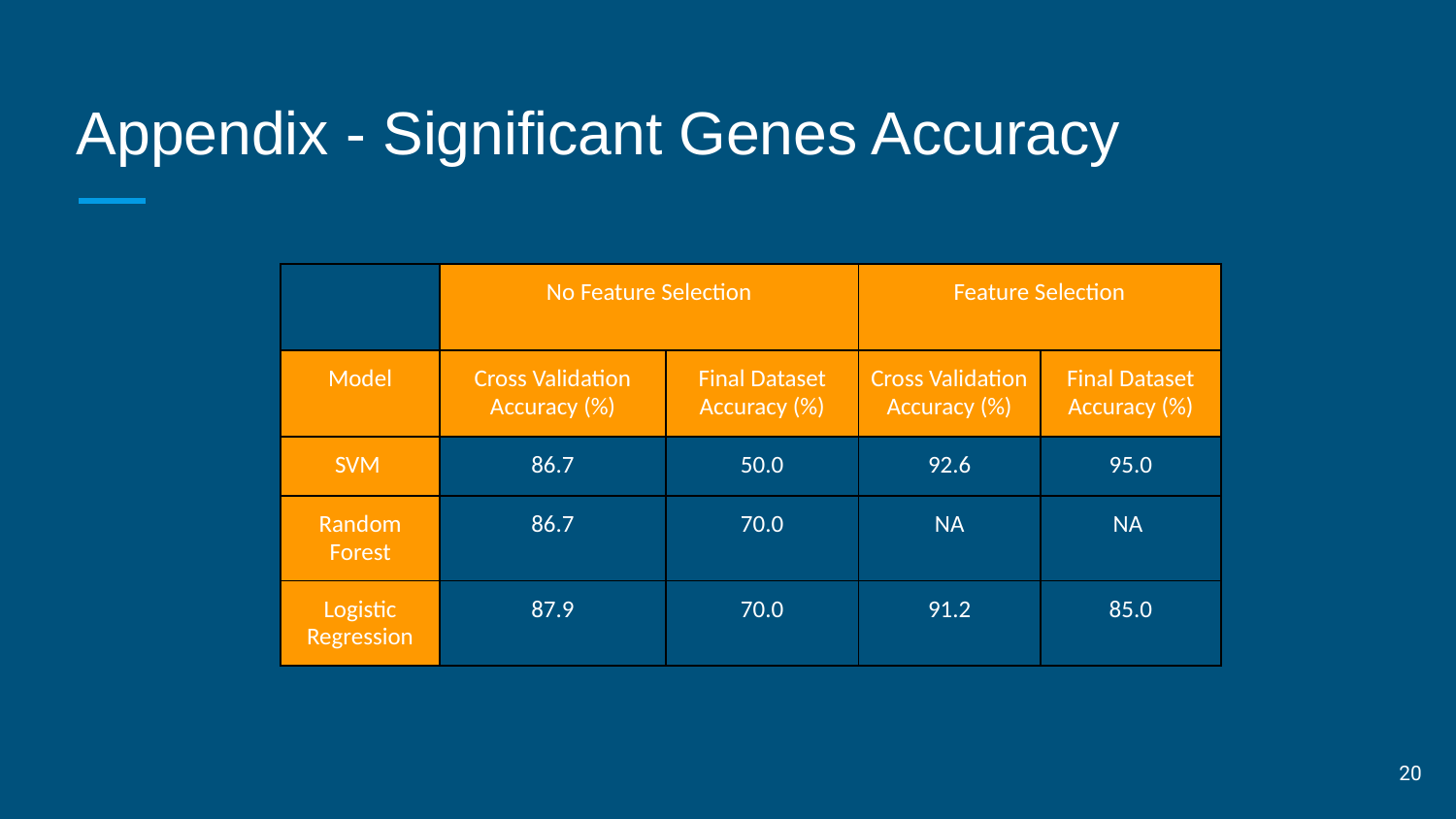

# Appendix - Significant Genes Accuracy
|  | No Feature Selection |  | Feature Selection |  |
| --- | --- | --- | --- | --- |
| Model | Cross Validation Accuracy (%) | Final Dataset Accuracy (%) | Cross Validation Accuracy (%) | Final Dataset Accuracy (%) |
| SVM | 86.7 | 50.0 | 92.6 | 95.0 |
| Random Forest | 86.7 | 70.0 | NA | NA |
| Logistic Regression | 87.9 | 70.0 | 91.2 | 85.0 |
20